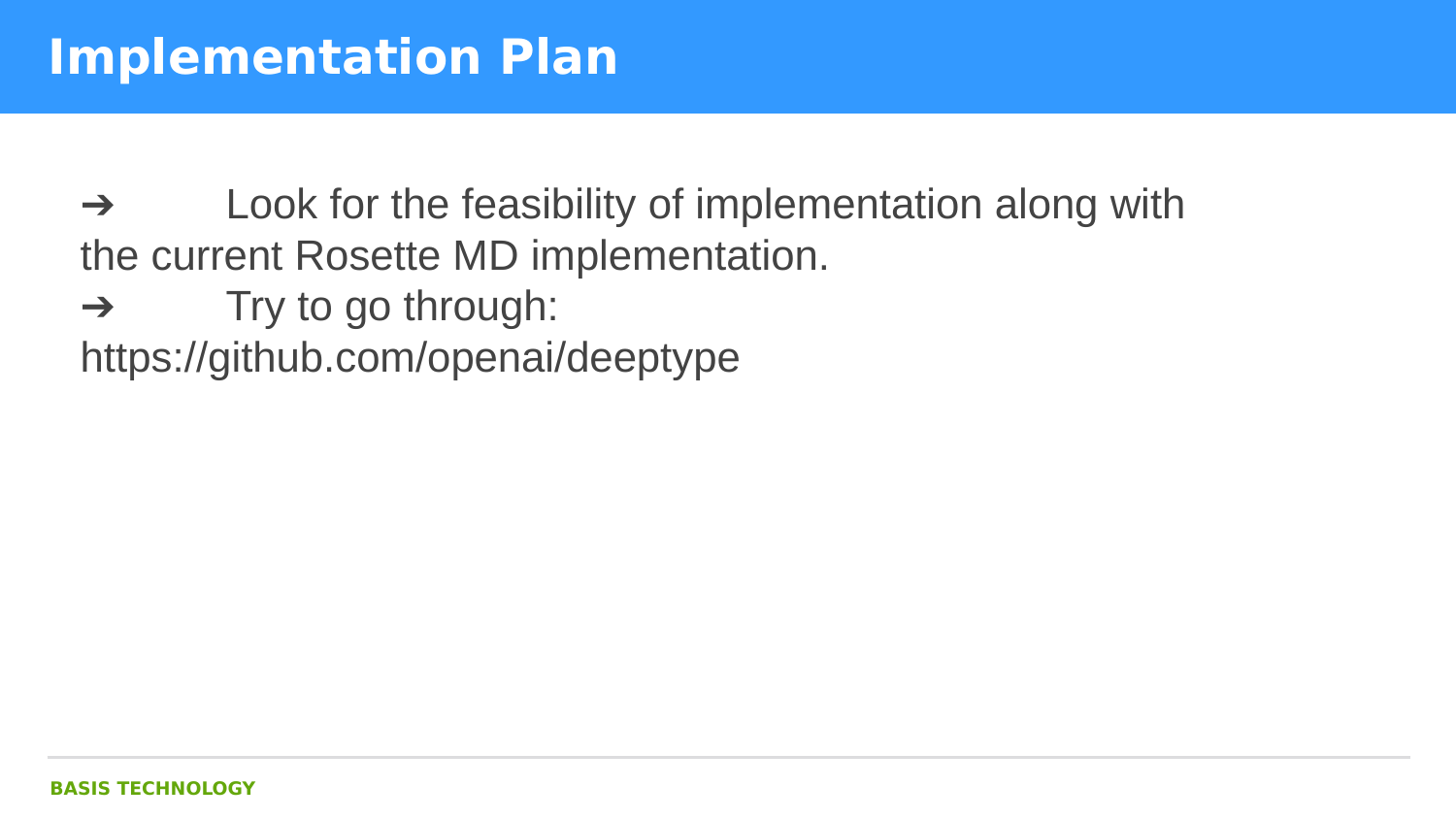

# Implementation Plan
➔	Look for the feasibility of implementation along with the current Rosette MD implementation.
➔	Try to go through: https://github.com/openai/deeptype

BASIS TECHNOLOGY